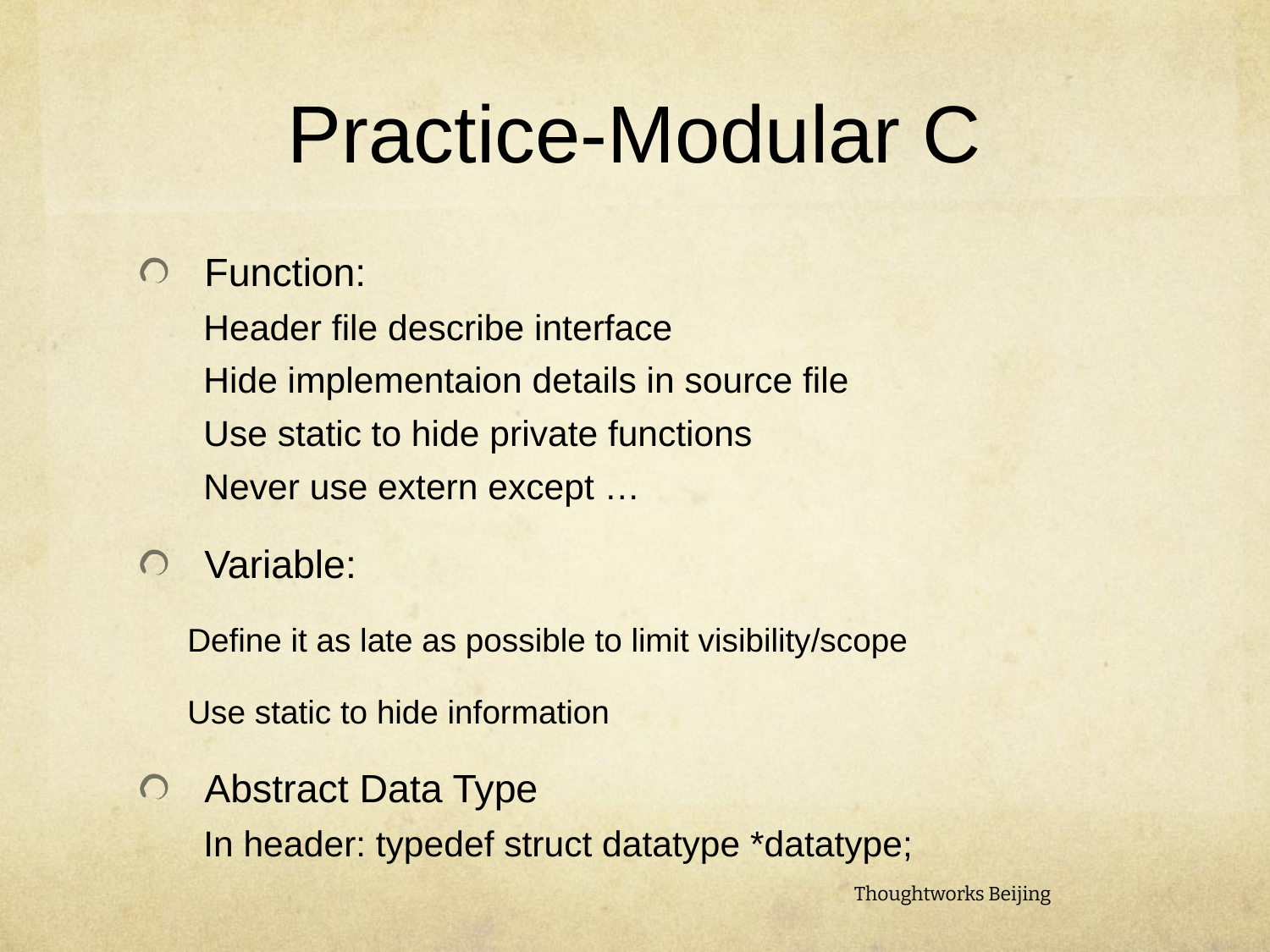

# Practice-Modular C
Function:
Header file describe interface
Hide implementaion details in source file
Use static to hide private functions
Never use extern except …
Variable:
Define it as late as possible to limit visibility/scope
Use static to hide information
Abstract Data Type
In header: typedef struct datatype *datatype;
Thoughtworks Beijing